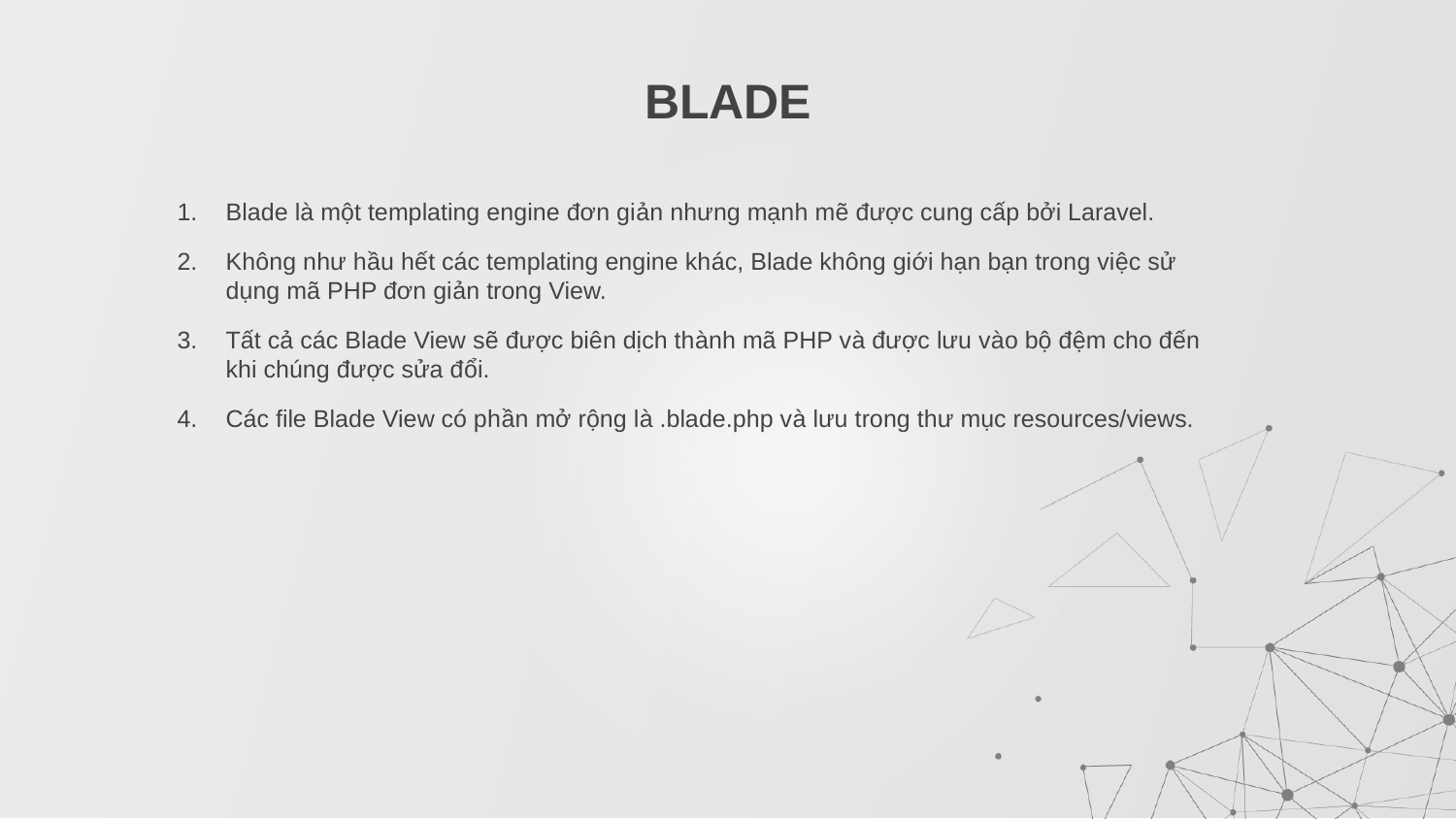

# BLADE
Blade là một templating engine đơn giản nhưng mạnh mẽ được cung cấp bởi Laravel.
Không như hầu hết các templating engine khác, Blade không giới hạn bạn trong việc sử dụng mã PHP đơn giản trong View.
Tất cả các Blade View sẽ được biên dịch thành mã PHP và được lưu vào bộ đệm cho đến khi chúng được sửa đổi.
Các file Blade View có phần mở rộng là .blade.php và lưu trong thư mục resources/views.